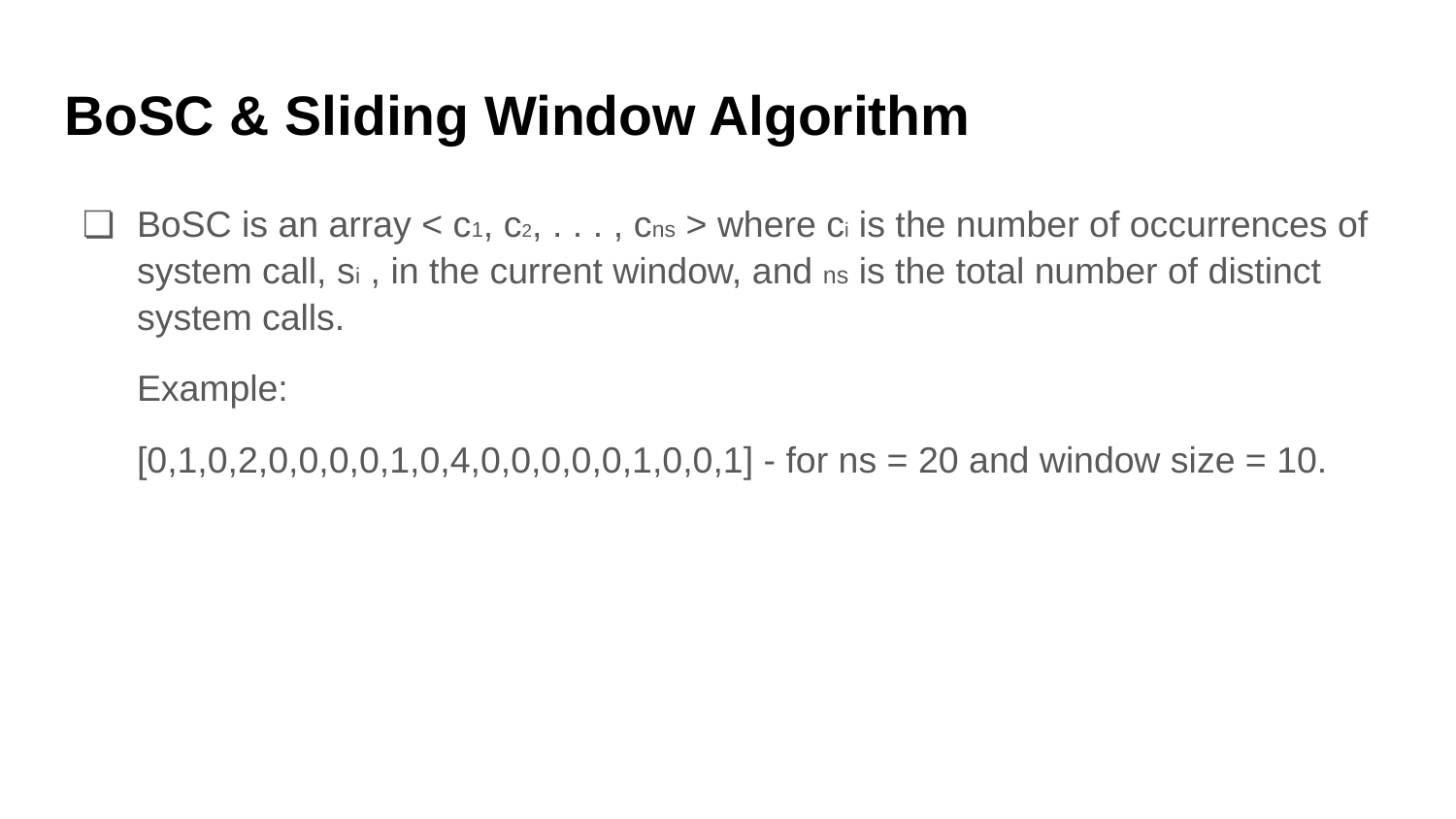

# BoSC & Sliding Window Algorithm
BoSC is an array < c1, c2, . . . , cns > where ci is the number of occurrences of system call, si , in the current window, and ns is the total number of distinct system calls.
Example:
[0,1,0,2,0,0,0,0,1,0,4,0,0,0,0,0,1,0,0,1] - for ns = 20 and window size = 10.